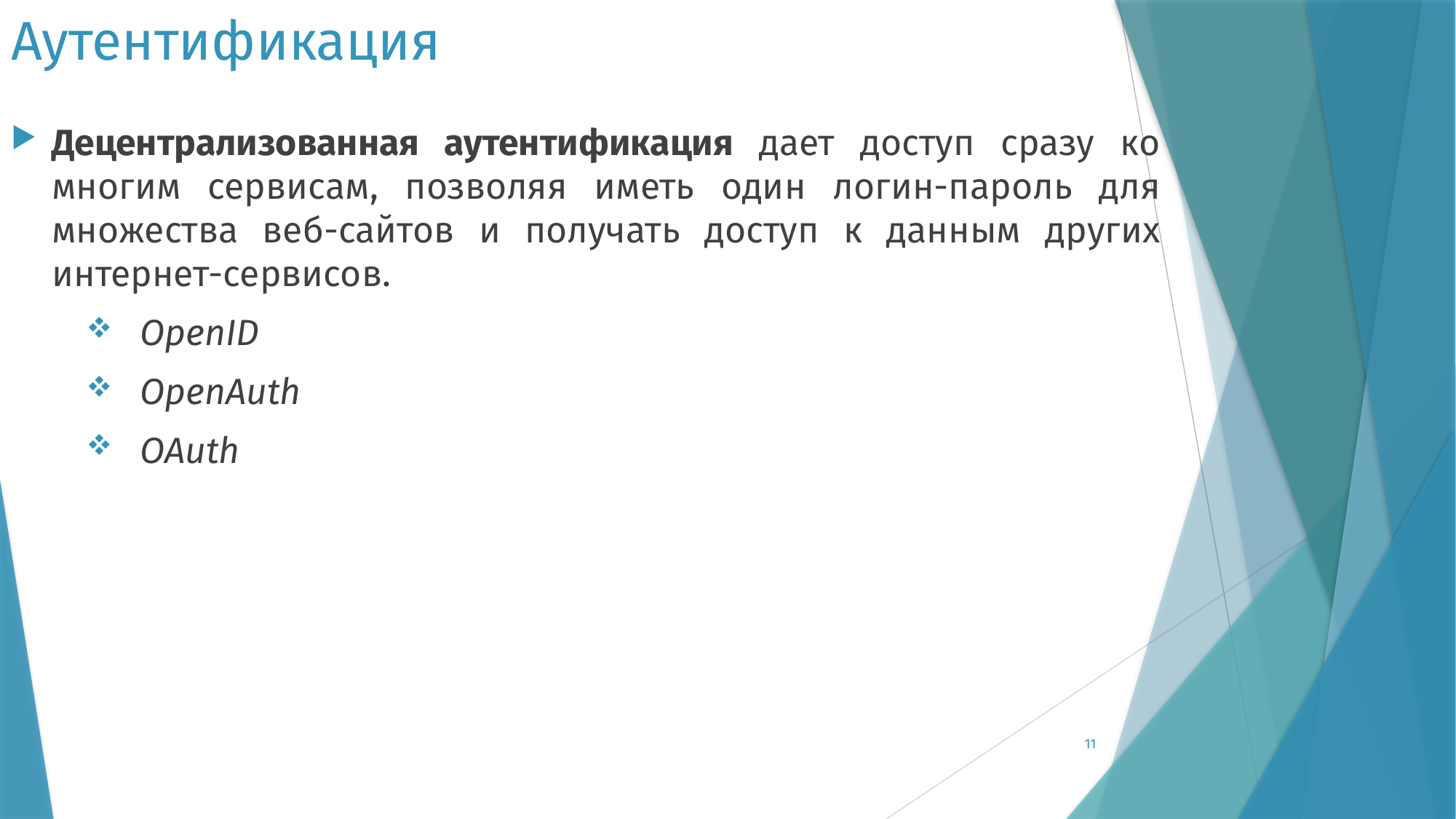

# Аутентификация
Децентрализованная аутентификация дает доступ сразу ко многим сервисам, позволяя иметь один логин-пароль для множества веб-сайтов и получать доступ к данным других интернет-сервисов.
OpenID
OpenAuth
OAuth
11